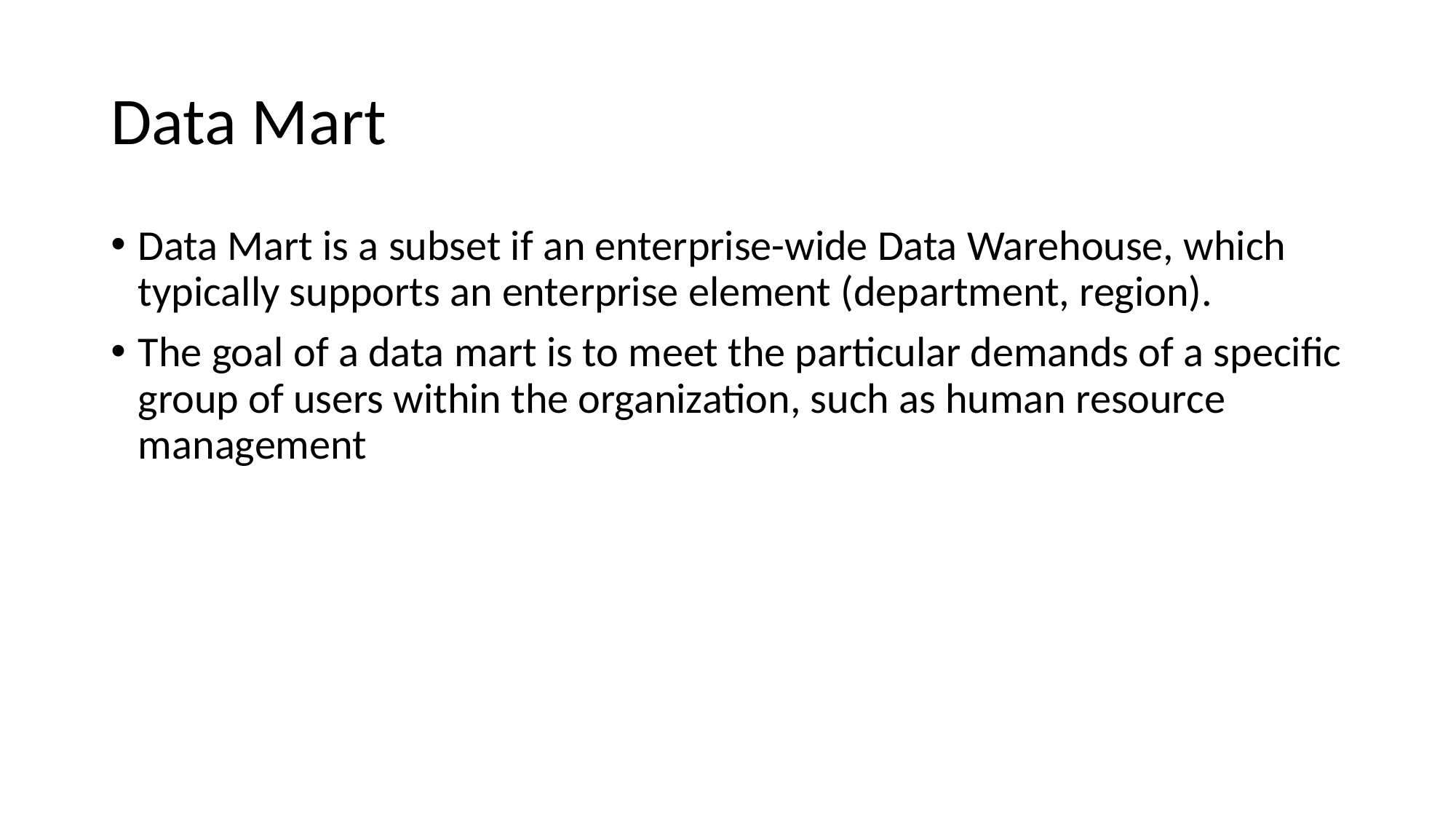

# Data Mart
Data Mart is a subset if an enterprise-wide Data Warehouse, which typically supports an enterprise element (department, region).
The goal of a data mart is to meet the particular demands of a specific group of users within the organization, such as human resource management